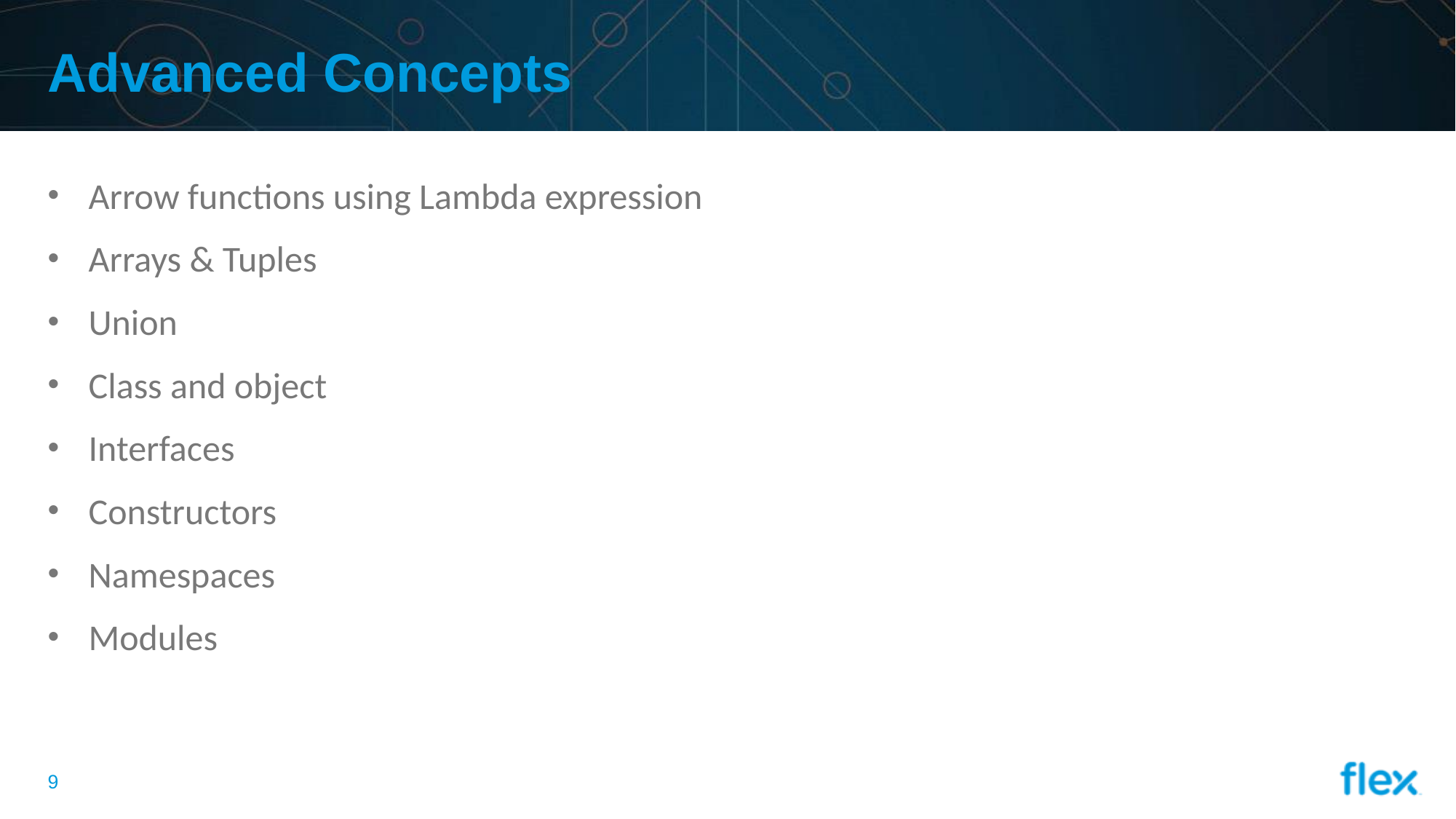

# Advanced Concepts
Arrow functions using Lambda expression
Arrays & Tuples
Union
Class and object
Interfaces
Constructors
Namespaces
Modules

9